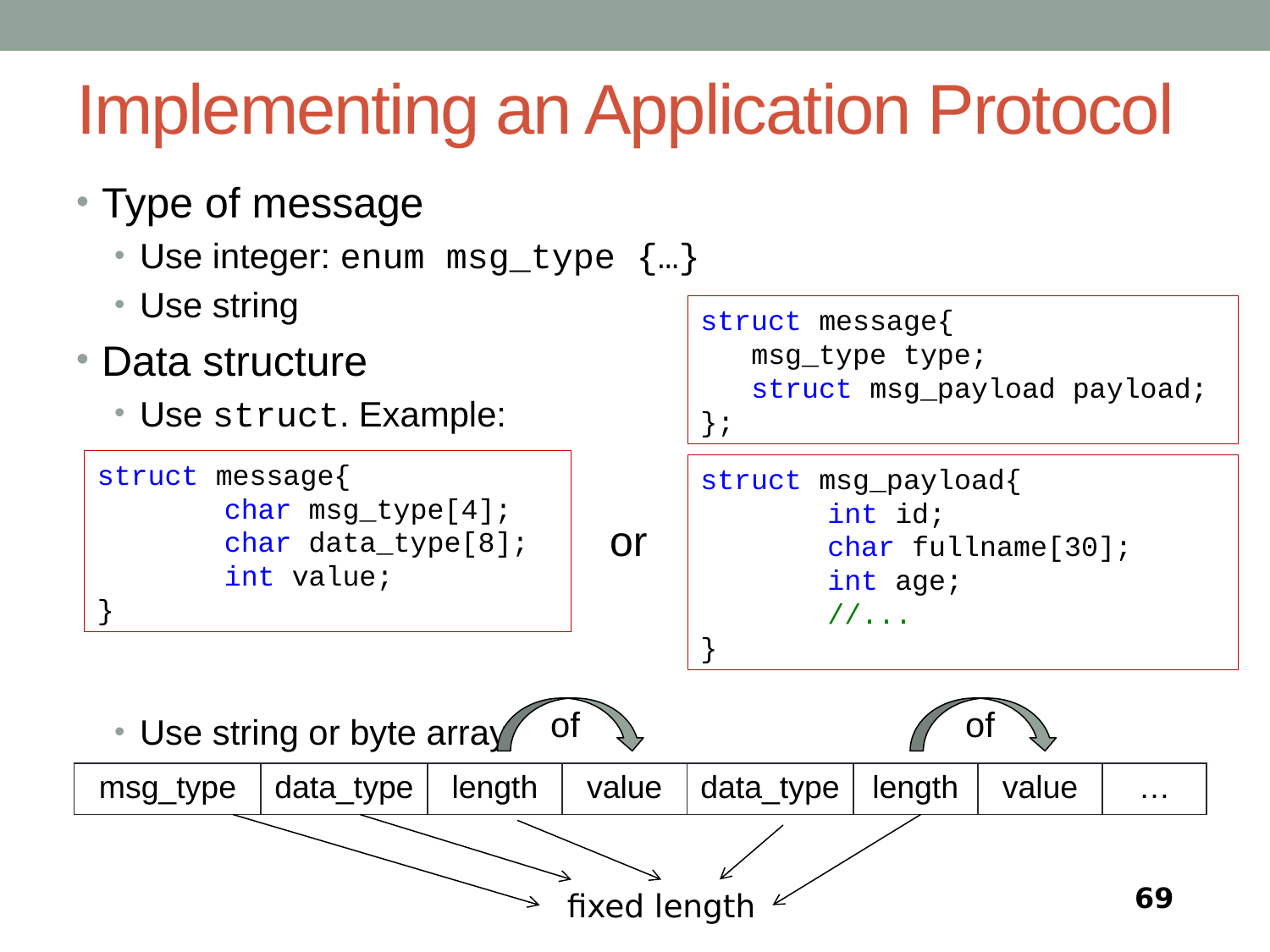

# Implementing an Application Protocol
Type of message
Use integer: enum msg_type {…}
Use string
Data structure
Use struct. Example:

Use string or byte array
struct message{
   msg_type type;
   struct msg_payload payload;
};
struct message{
	char msg_type[4];
	char data_type[8];
	int value;
}
struct msg_payload{
	int id;
	char fullname[30];
	int age;
	//...
}
or
of
of

| msg\_type | data\_type | length | value | data\_type | length | value | … |
| --- | --- | --- | --- | --- | --- | --- | --- |
69
fixed length